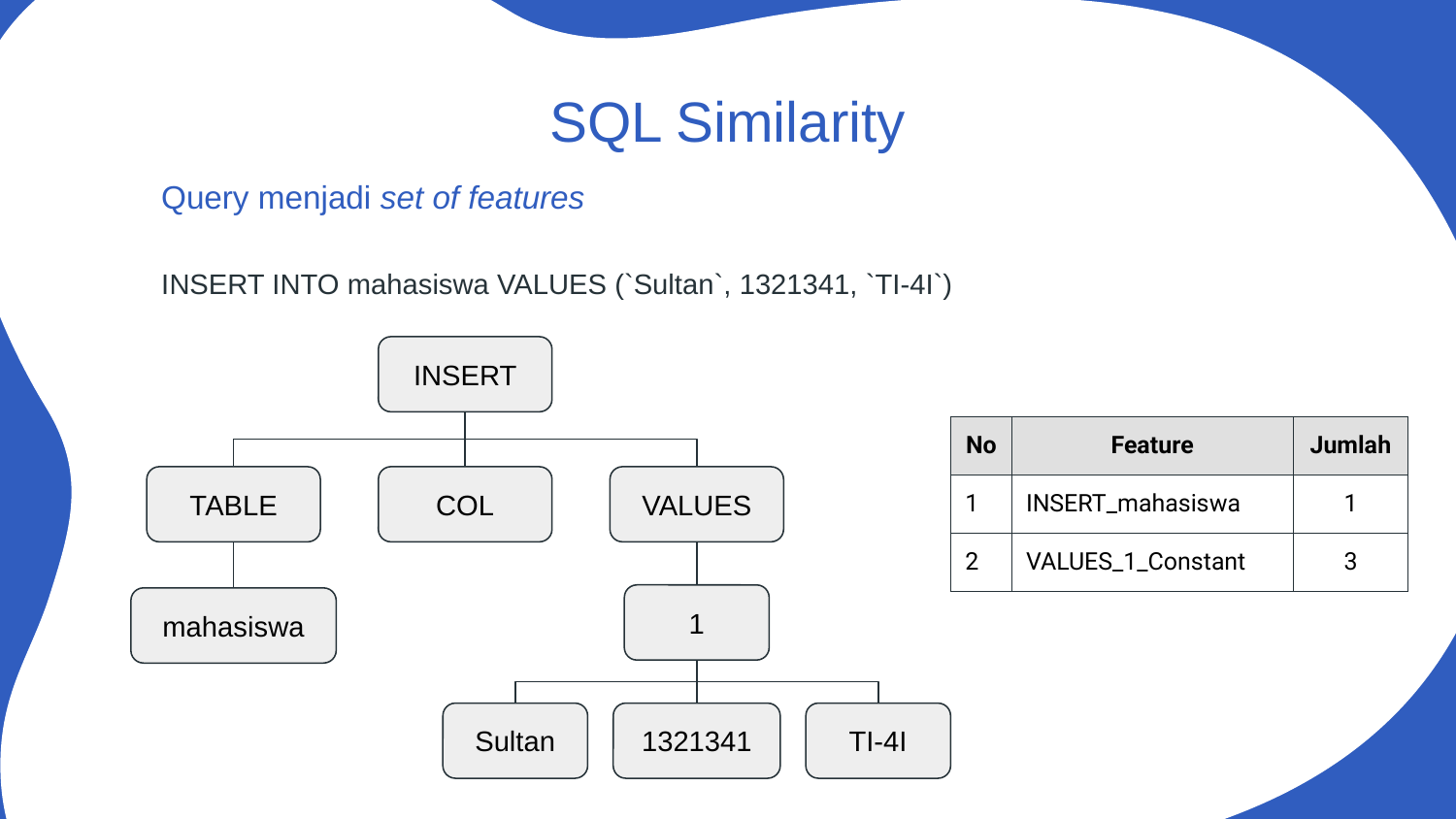

# SQL Similarity
Query menjadi set of features
INSERT INTO mahasiswa VALUES (`Sultan`, 1321341, `TI-4I`)
INSERT
| No | Feature | Jumlah |
| --- | --- | --- |
| 1 | INSERT\_mahasiswa | 1 |
| 2 | VALUES\_1\_Constant | 3 |
TABLE
COL
VALUES
1
mahasiswa
Sultan
1321341
TI-4I